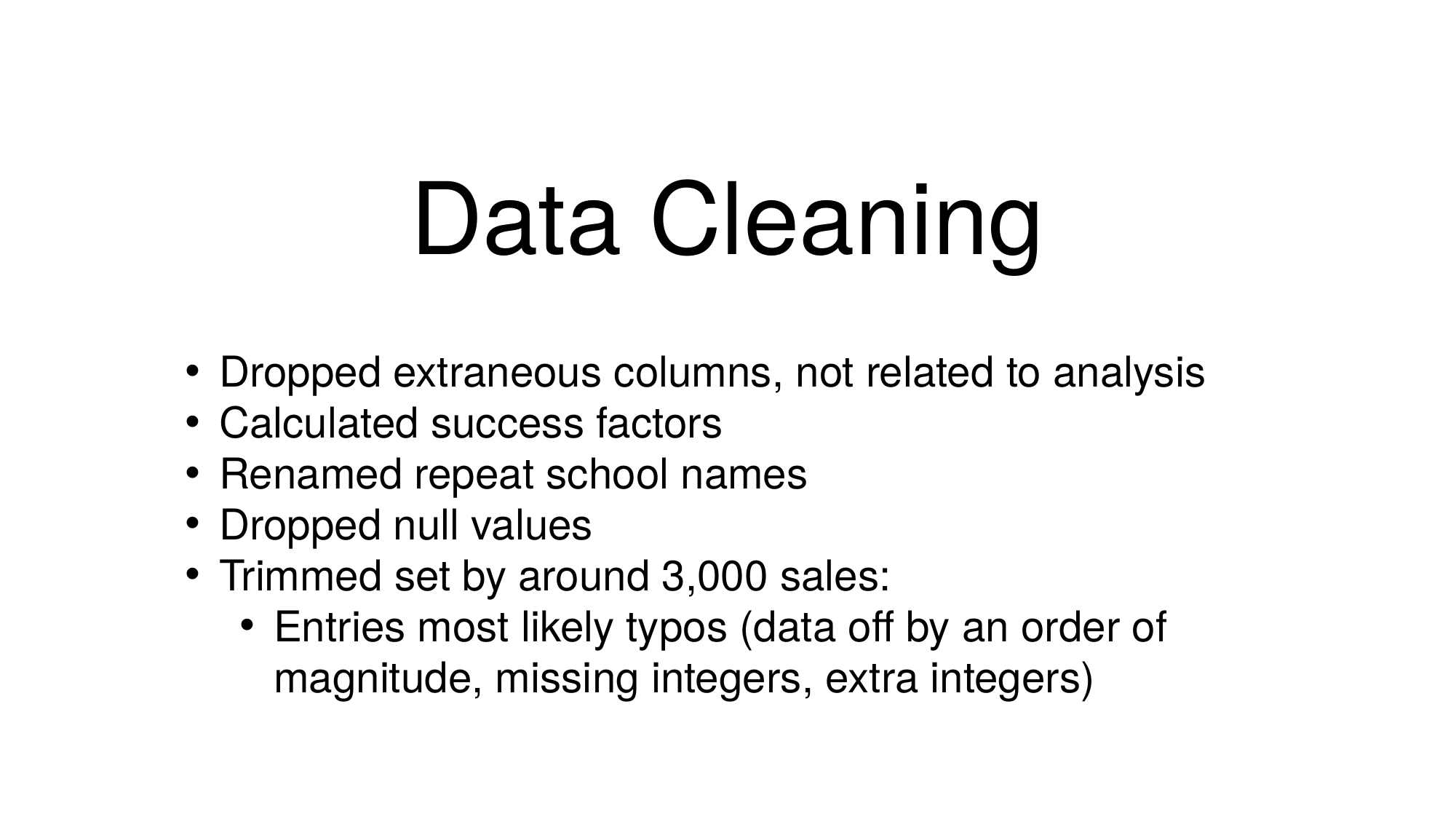

# Data Cleaning
Dropped extraneous columns, not related to analysis
Calculated success factors
Renamed repeat school names
Dropped null values
Trimmed set by around 3,000 sales:
Entries most likely typos (data off by an order of magnitude, missing integers, extra integers)